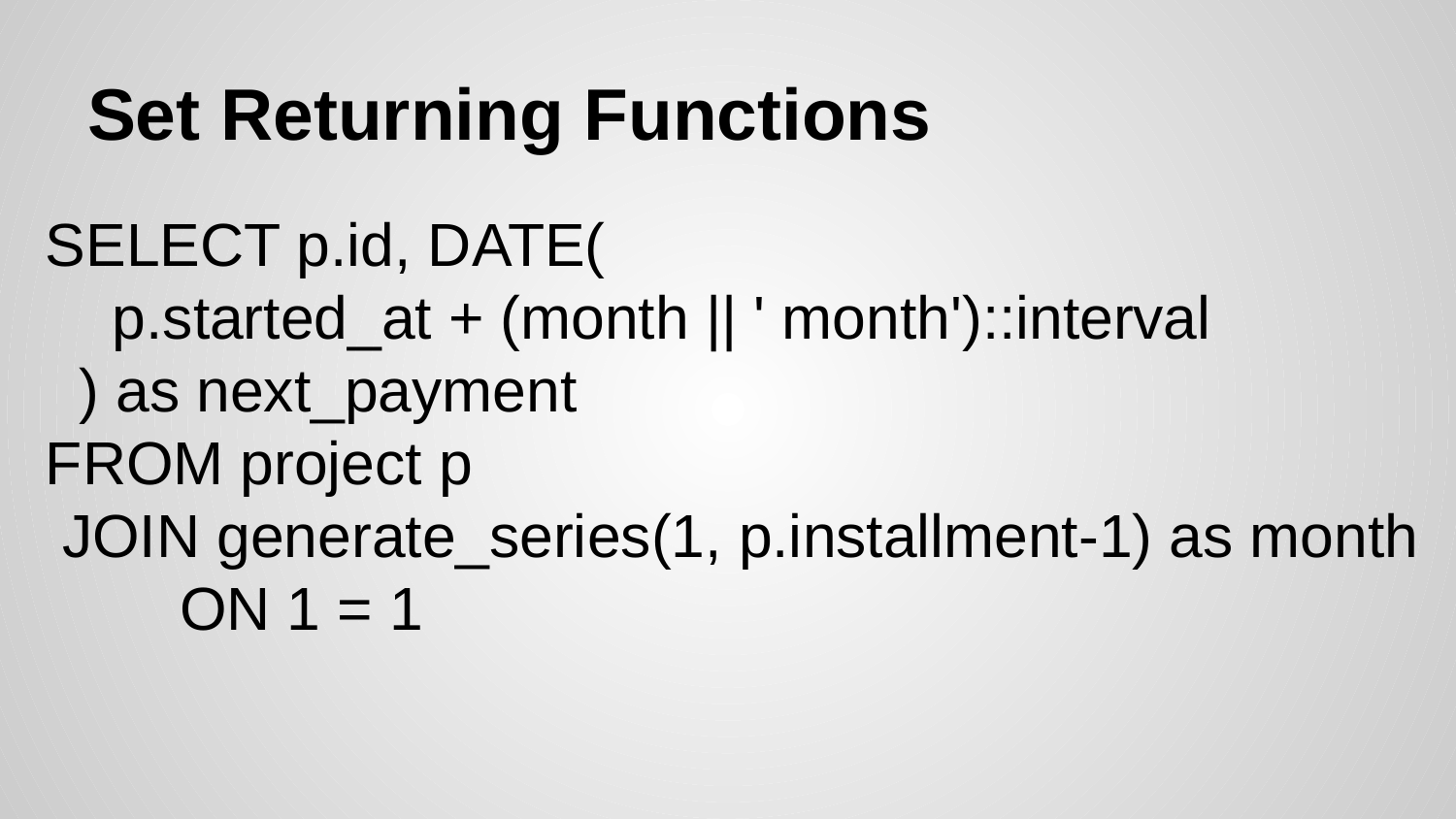

# Set Returning Functions
SELECT p.id, DATE(
    p.started_at + (month || ' month')::interval
  ) as next_payment
FROM project p
 JOIN generate_series(1, p.installment-1) as month
        ON 1 = 1